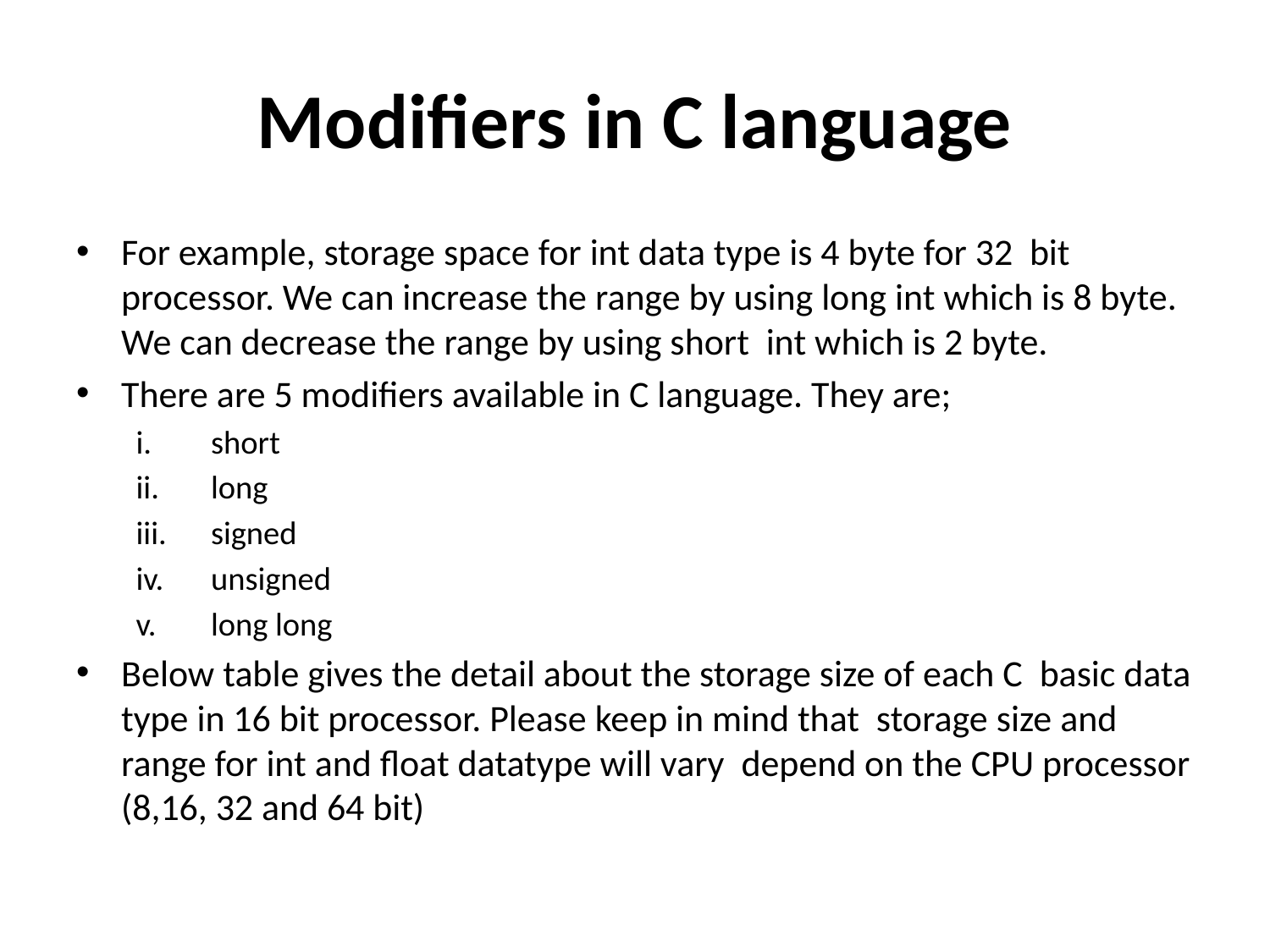

# Modifiers in C language
For example, storage space for int data type is 4 byte for 32  bit processor. We can increase the range by using long int which is 8 byte. We can decrease the range by using short  int which is 2 byte.
There are 5 modifiers available in C language. They are;
short
long
signed
unsigned
long long
Below table gives the detail about the storage size of each C  basic data type in 16 bit processor. Please keep in mind that  storage size and range for int and float datatype will vary  depend on the CPU processor (8,16, 32 and 64 bit)